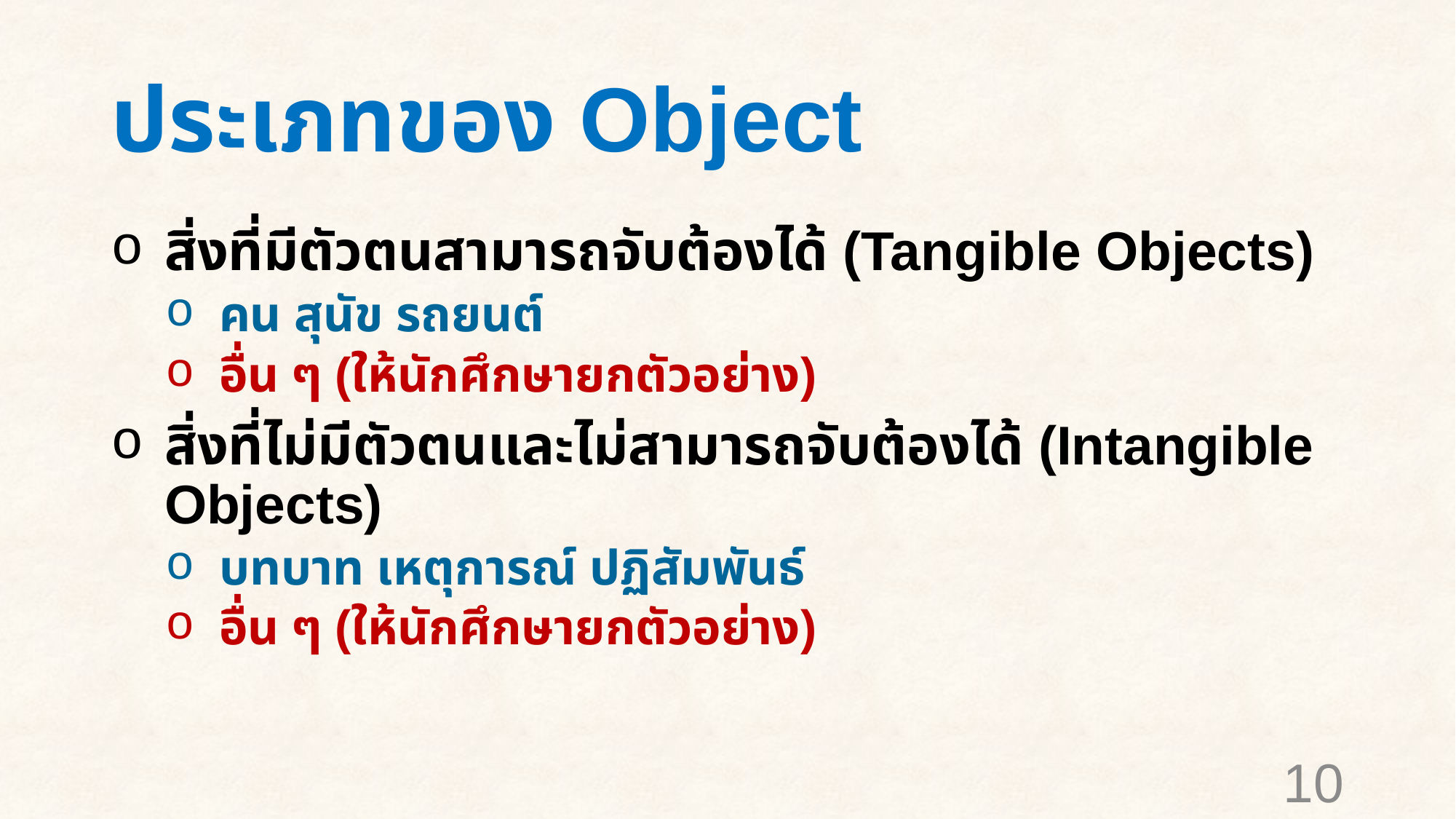

# ประเภทของ Object
สิ่งที่มีตัวตนสามารถจับต้องได้ (Tangible Objects)
คน สุนัข รถยนต์
อื่น ๆ (ให้นักศึกษายกตัวอย่าง)
สิ่งที่ไม่มีตัวตนและไม่สามารถจับต้องได้ (Intangible Objects)
บทบาท เหตุการณ์ ปฏิสัมพันธ์
อื่น ๆ (ให้นักศึกษายกตัวอย่าง)

10